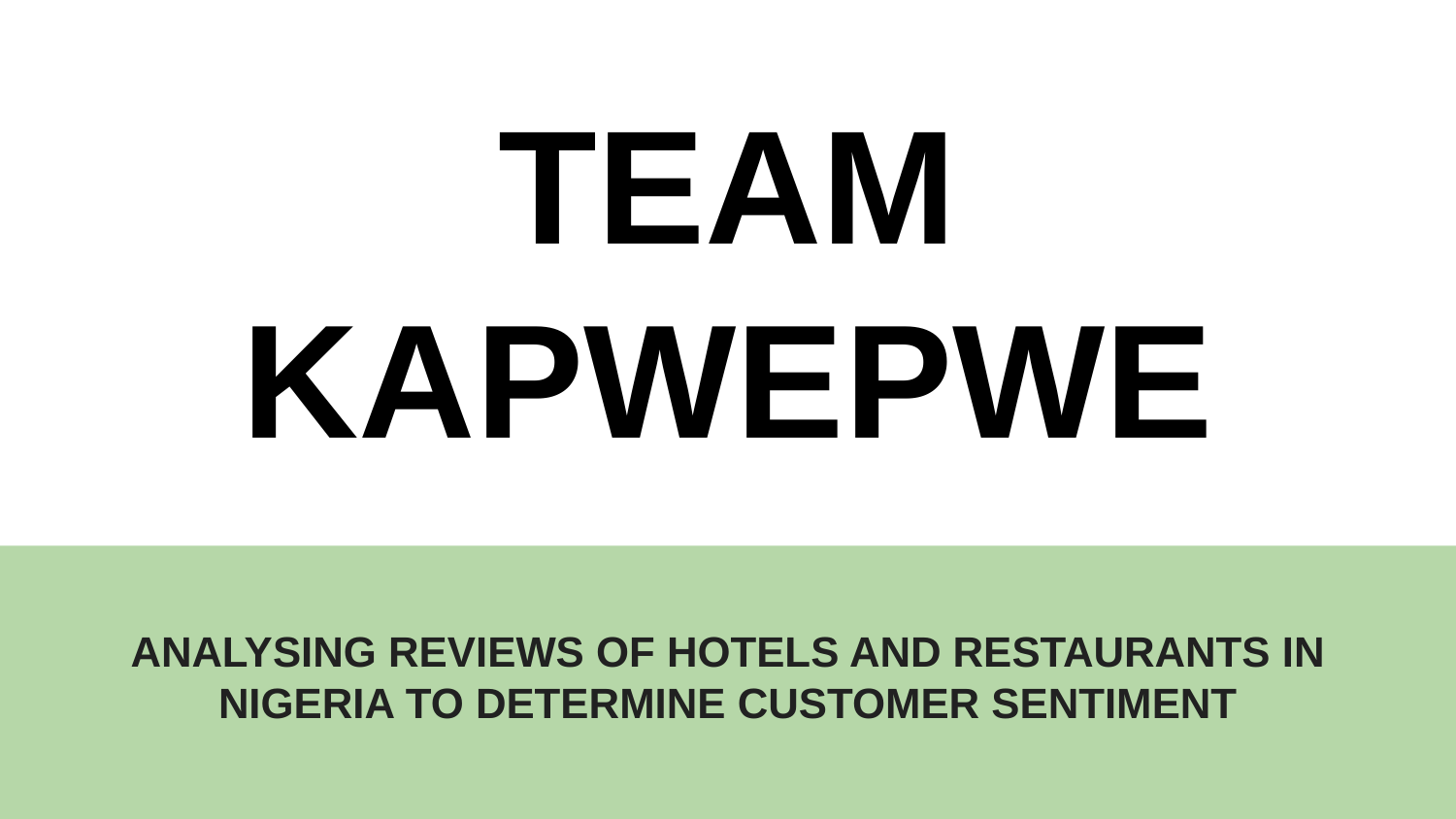

# TEAM KAPWEPWE
ANALYSING REVIEWS OF HOTELS AND RESTAURANTS IN NIGERIA TO DETERMINE CUSTOMER SENTIMENT